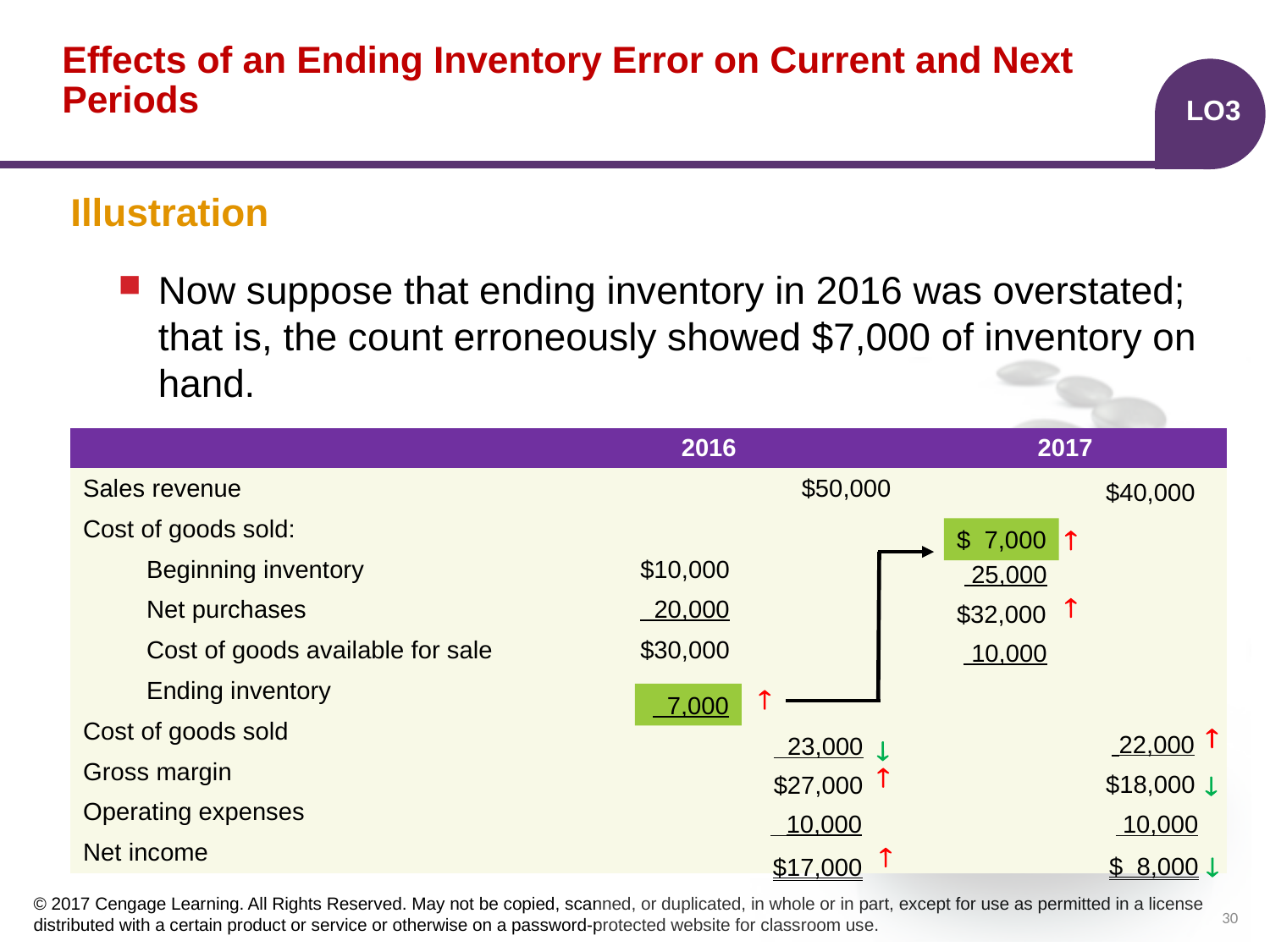

# Effects of an Ending Inventory Error on Current and Next Periods
LO3
Illustration
Now suppose that ending inventory in 2016 was overstated; that is, the count erroneously showed $7,000 of inventory on hand.
|  | 2016 |  | 2017 |  |
| --- | --- | --- | --- | --- |
| Sales revenue |  | $50,000 |  |  |
| Cost of goods sold: |  |  |  |  |
| Beginning inventory | $10,000 |  |  |  |
| Net purchases | 20,000 |  |  |  |
| Cost of goods available for sale | $30,000 |  |  |  |
| Ending inventory |  |  |  |  |
| Cost of goods sold |  |  |  |  |
| Gross margin |  |  |  |  |
| Operating expenses |  |  |  |  |
| Net income |  |  |  |  |
$40,000
$  7,000
↓
 25,000
↓
$32,000
 10,000
↓
  7,000
↓
 22,000
  23,000
↓
↓
↓
$18,000
$27,000
  10,000
 10,000
↓
↓
$  8,000
$17,000

30